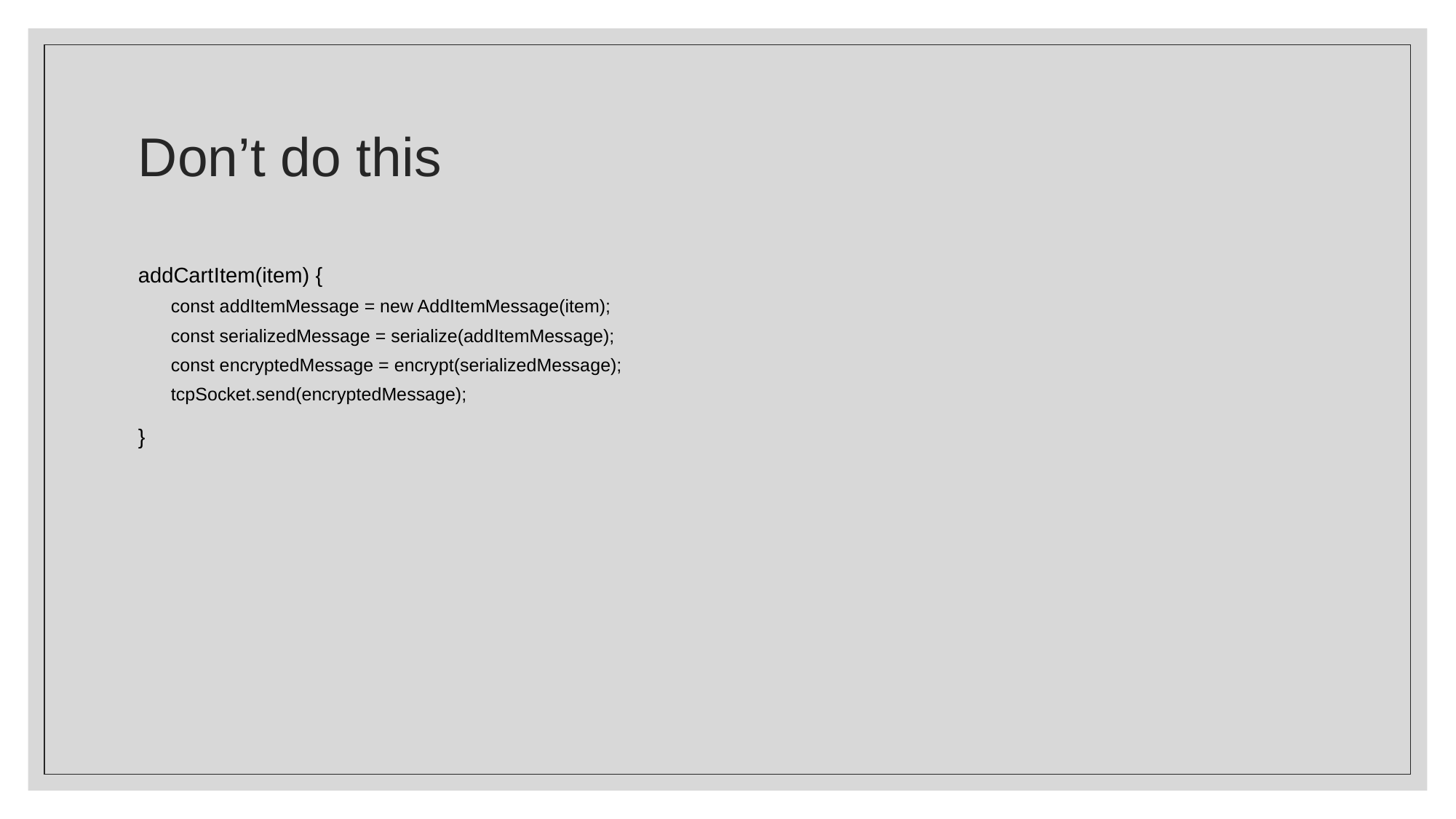

# Don’t do this
addCartItem(item) {
const addItemMessage = new AddItemMessage(item);
const serializedMessage = serialize(addItemMessage);
const encryptedMessage = encrypt(serializedMessage);
tcpSocket.send(encryptedMessage);
}